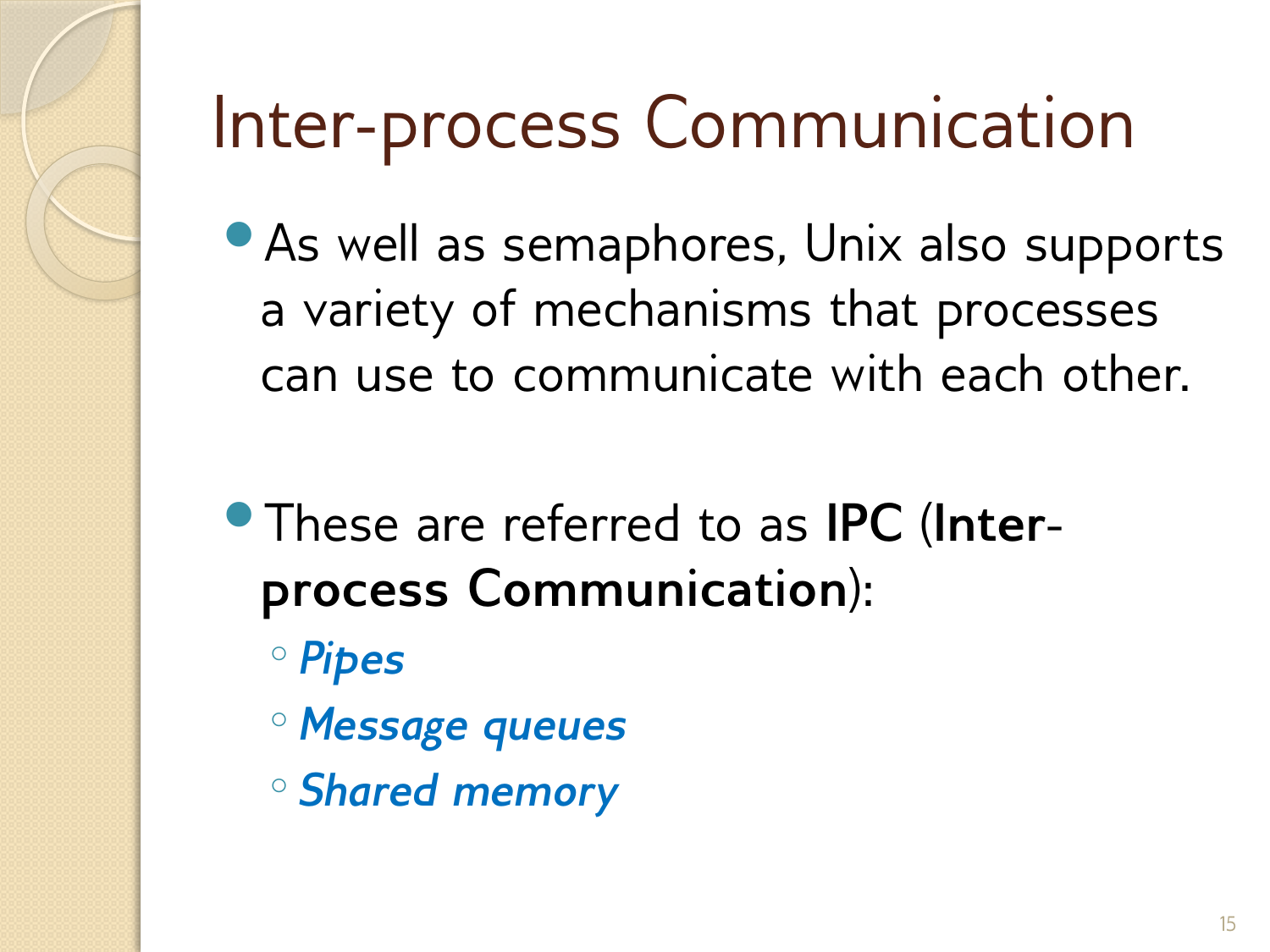

# Inter-process Communication
As well as semaphores, Unix also supports a variety of mechanisms that processes can use to communicate with each other.

These are referred to as IPC (Inter-process Communication):
Pipes
Message queues
Shared memory
15